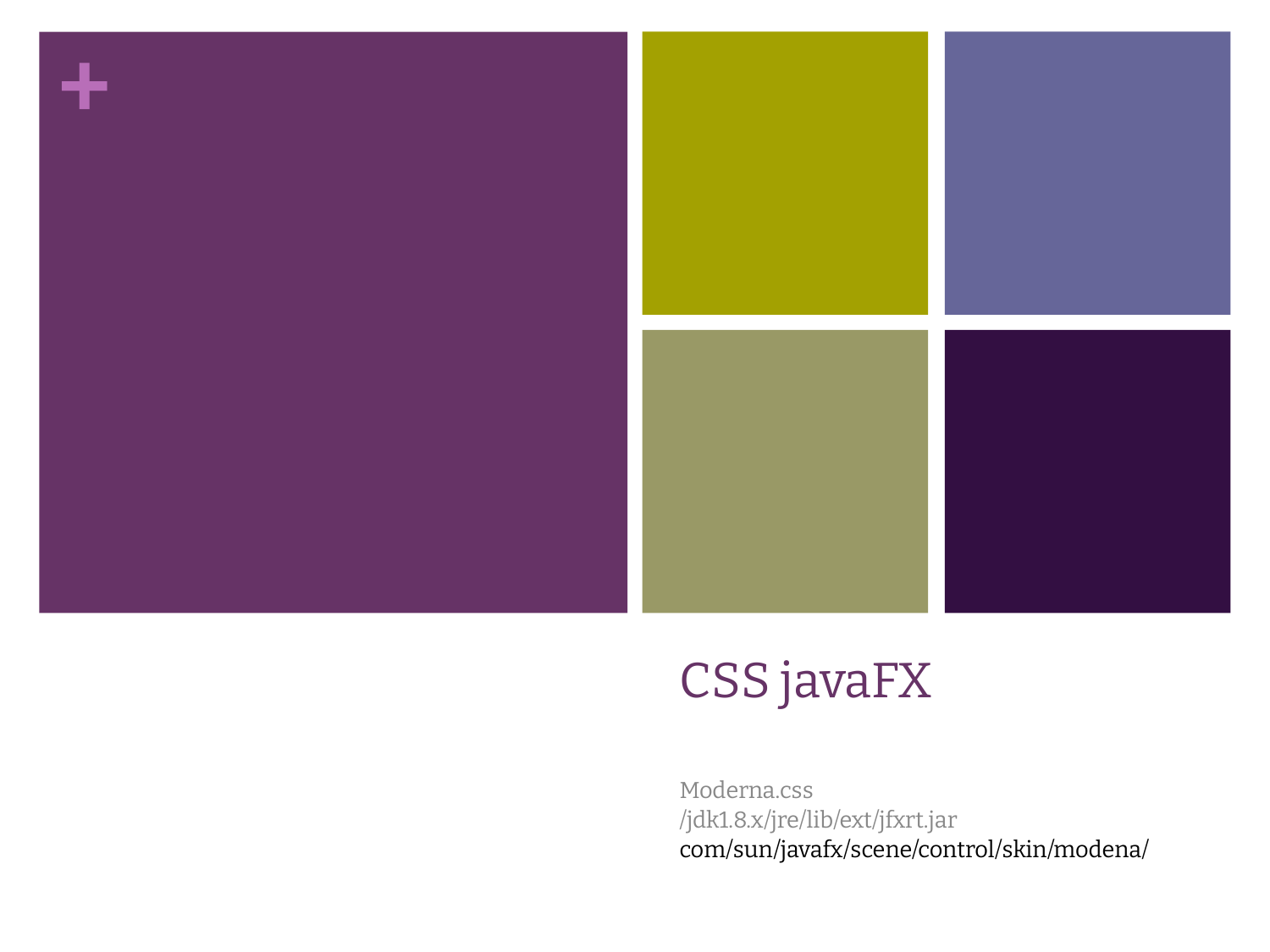

# CSS javaFX
Moderna.css
/jdk1.8.x/jre/lib/ext/jfxrt.jar
com/sun/javafx/scene/control/skin/modena/

18